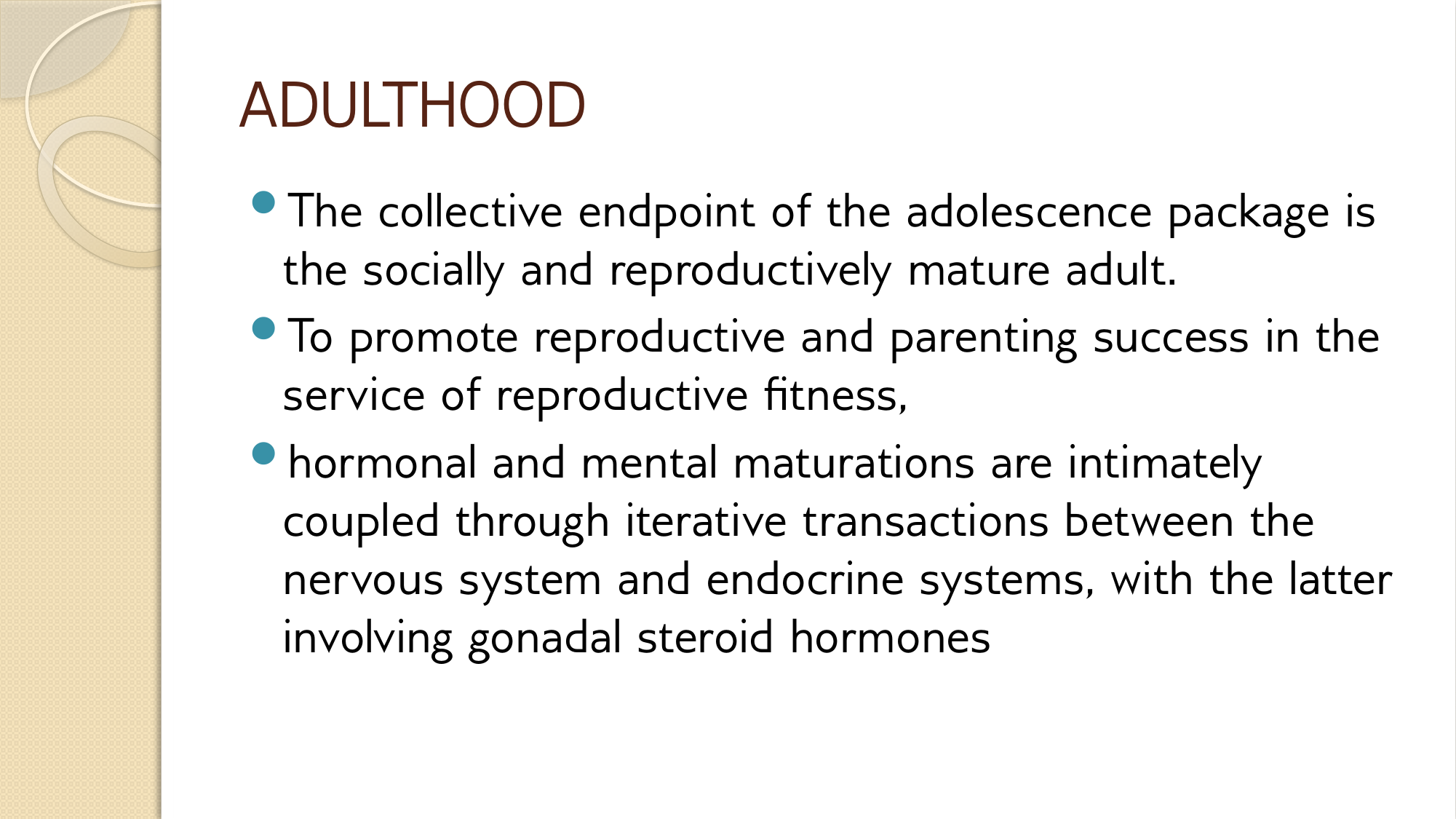

# ADULTHOOD
The collective endpoint of the adolescence package is the socially and reproductively mature adult.
To promote reproductive and parenting success in the service of reproductive fitness,
hormonal and mental maturations are intimately coupled through iterative transactions between the nervous system and endocrine systems, with the latter involving gonadal steroid hormones